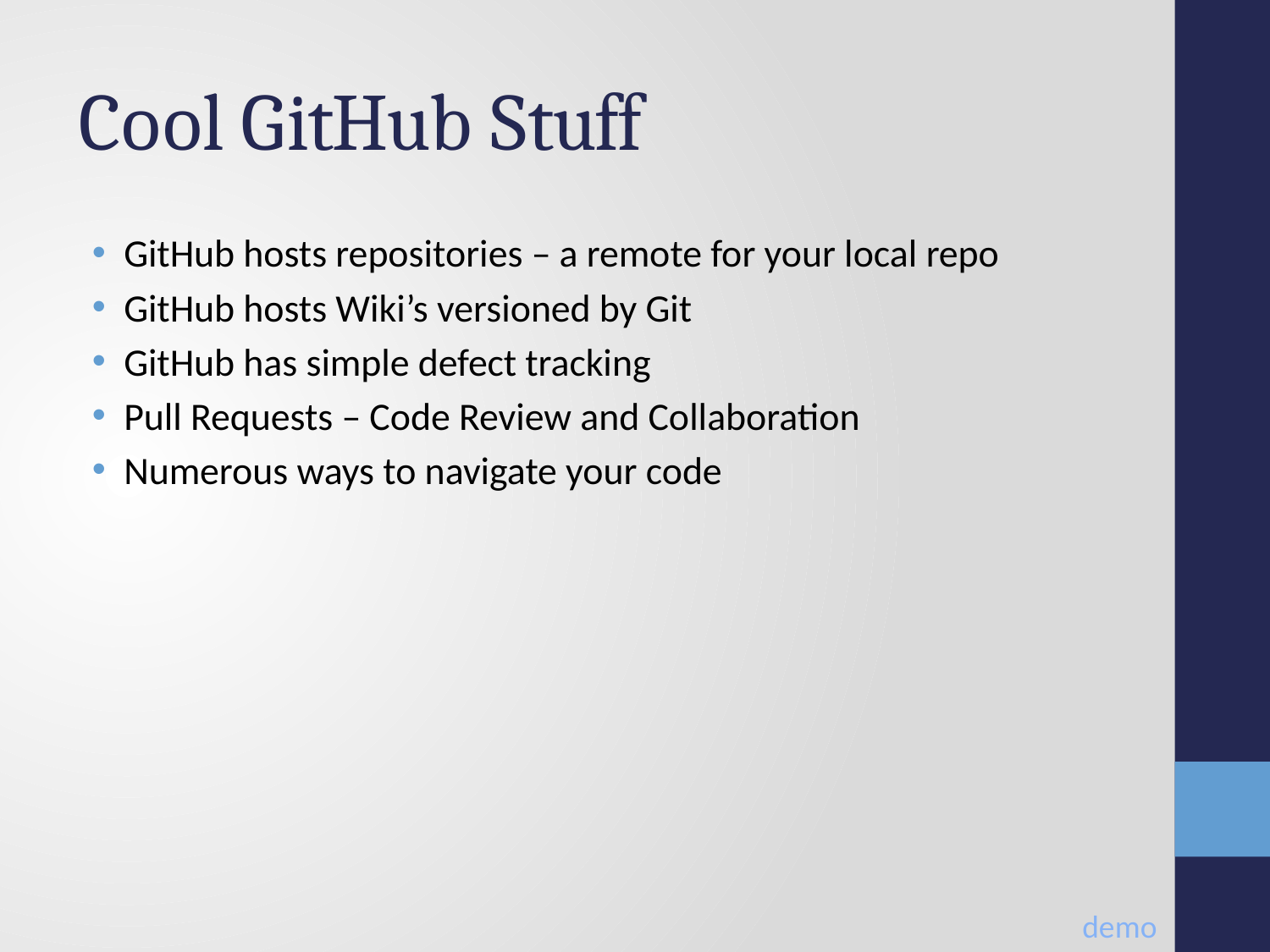

# Cool GitHub Stuff
GitHub hosts repositories – a remote for your local repo
GitHub hosts Wiki’s versioned by Git
GitHub has simple defect tracking
Pull Requests – Code Review and Collaboration
Numerous ways to navigate your code
demo